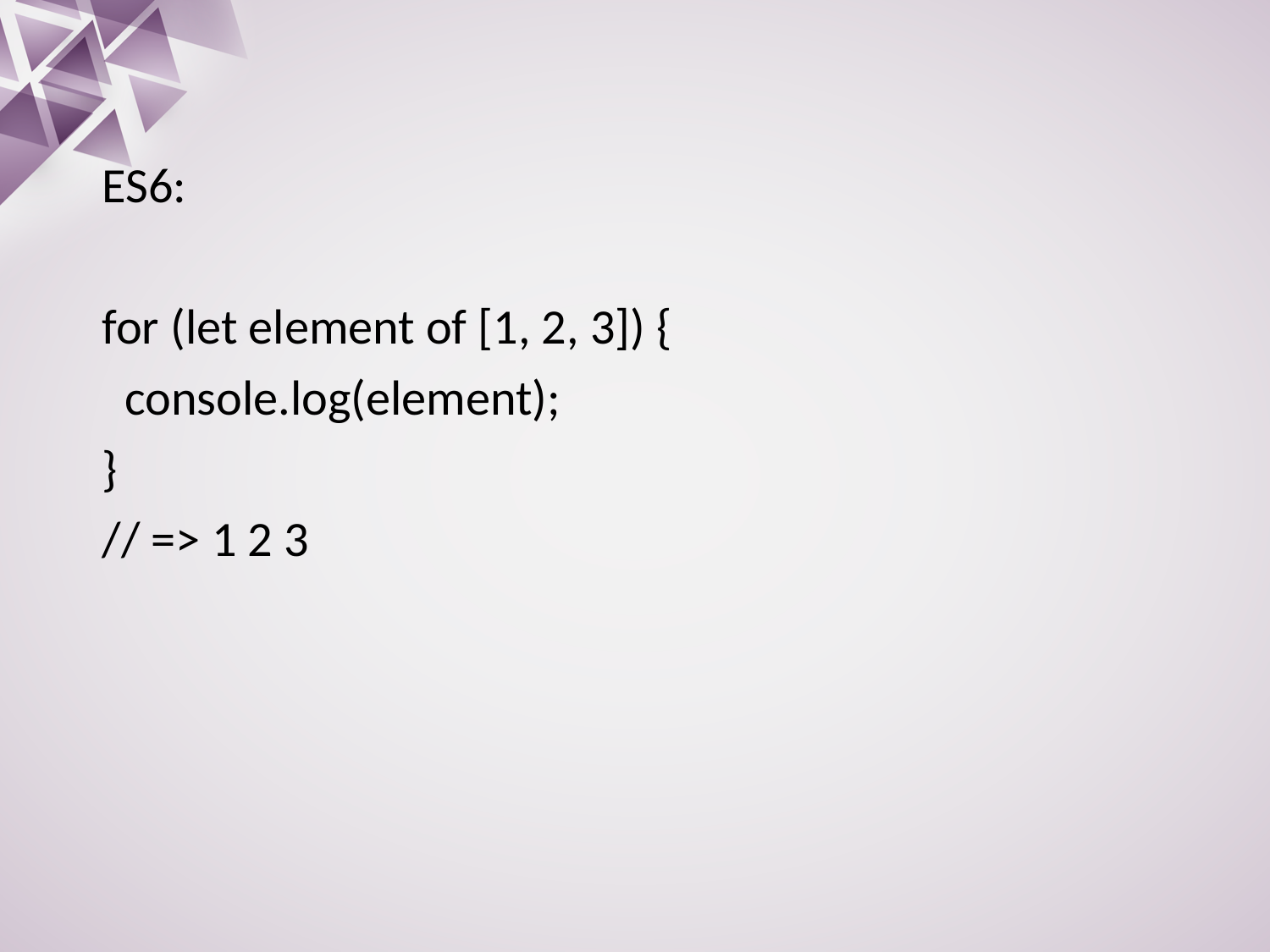

ES6:

for (let element of [1, 2, 3]) {
  console.log(element);
}
// => 1 2 3